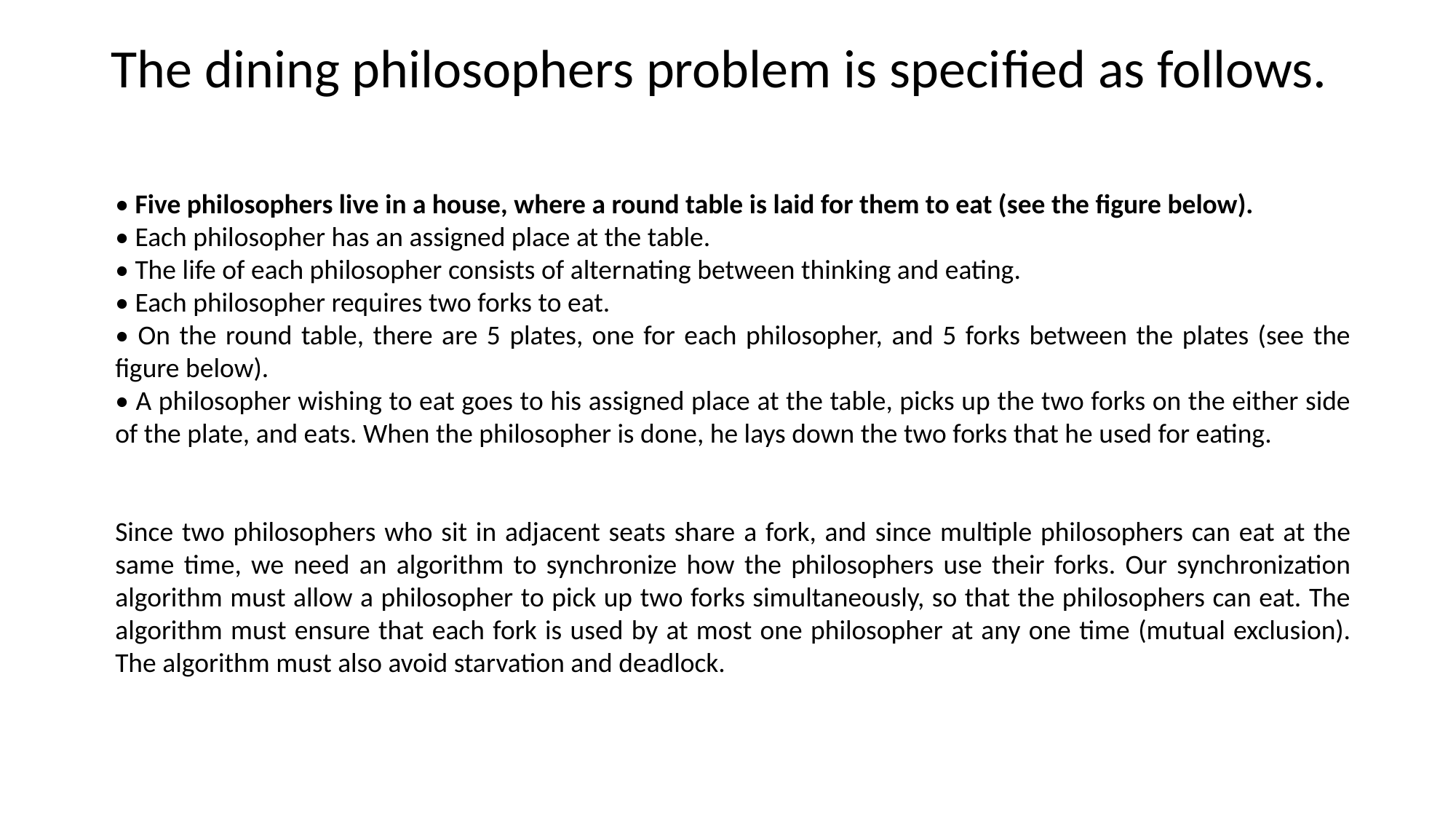

# The dining philosophers problem is speciﬁed as follows.

• Five philosophers live in a house, where a round table is laid for them to eat (see the ﬁgure below).
• Each philosopher has an assigned place at the table.
• The life of each philosopher consists of alternating between thinking and eating.
• Each philosopher requires two forks to eat.
• On the round table, there are 5 plates, one for each philosopher, and 5 forks between the plates (see the ﬁgure below).
• A philosopher wishing to eat goes to his assigned place at the table, picks up the two forks on the either side of the plate, and eats. When the philosopher is done, he lays down the two forks that he used for eating.

Since two philosophers who sit in adjacent seats share a fork, and since multiple philosophers can eat at the same time, we need an algorithm to synchronize how the philosophers use their forks. Our synchronization algorithm must allow a philosopher to pick up two forks simultaneously, so that the philosophers can eat. The algorithm must ensure that each fork is used by at most one philosopher at any one time (mutual exclusion). The algorithm must also avoid starvation and deadlock.